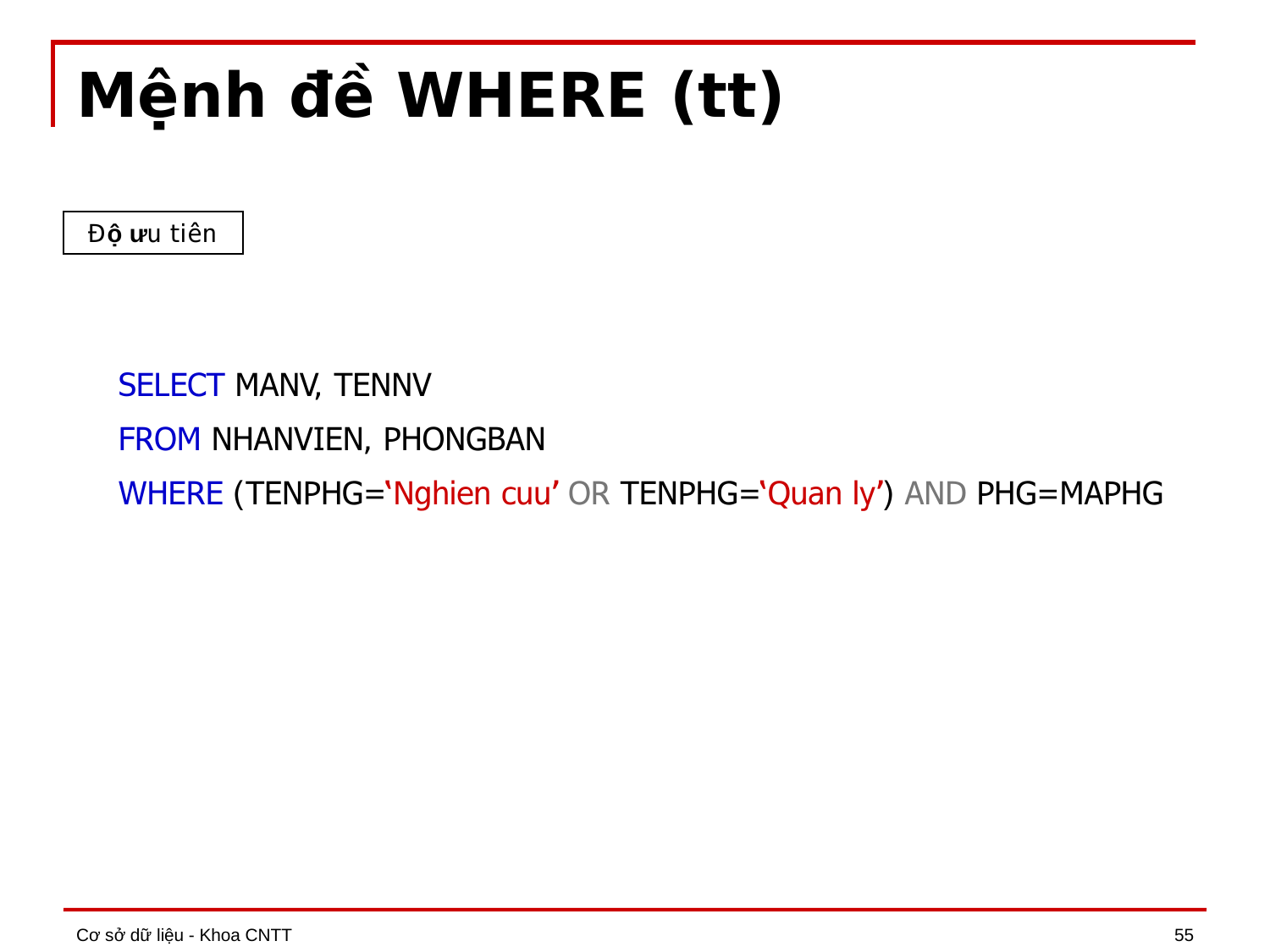

# Mệnh đề WHERE (tt)
Độ ưu tiên
SELECT MANV, TENNV
FROM NHANVIEN, PHONGBAN
WHERE (TENPHG=‘Nghien cuu’ OR TENPHG=‘Quan ly’) AND PHG=MAPHG

Cơ sở dữ liệu - Khoa CNTT
55